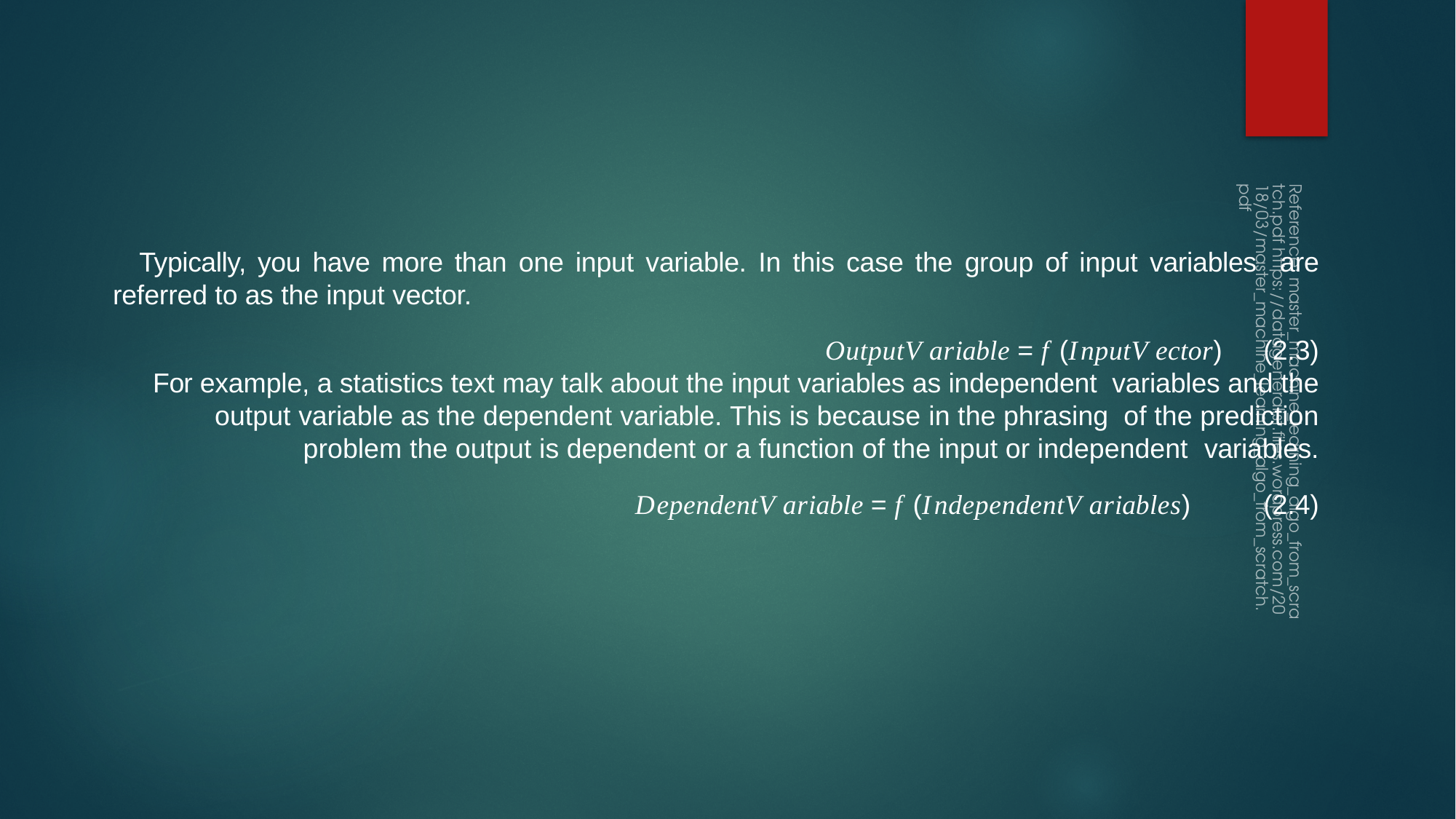

#
Typically, you have more than one input variable. In this case the group of input variables  are referred to as the input vector.

OutputV ariable = f (InputV ector)	(2.3)
For example, a statistics text may talk about the input variables as independent  variables and the output variable as the dependent variable. This is because in the phrasing  of the prediction problem the output is dependent or a function of the input or independent  variables.

DependentV ariable = f (IndependentV ariables)	(2.4)
Reference: master_machine_learning_algo_from_scratch.pdf https://datageneralist.files.wordpress.com/2018/03/master_machine_learning_algo_from_scratch.pdf